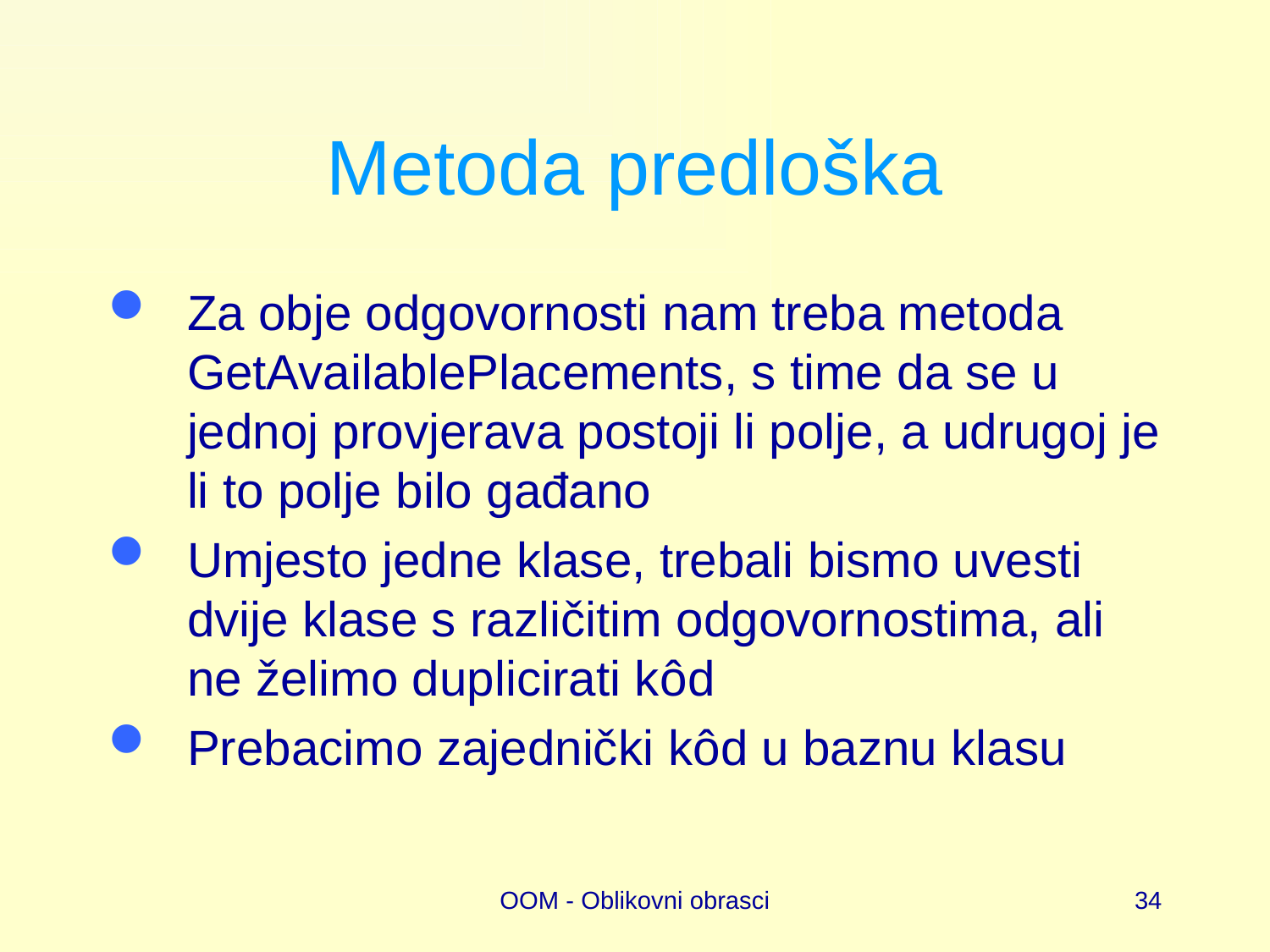

# Metoda predloška
Za obje odgovornosti nam treba metoda GetAvailablePlacements, s time da se u jednoj provjerava postoji li polje, a udrugoj je li to polje bilo gađano
Umjesto jedne klase, trebali bismo uvesti dvije klase s različitim odgovornostima, ali ne želimo duplicirati kôd
Prebacimo zajednički kôd u baznu klasu
OOM - Oblikovni obrasci
34